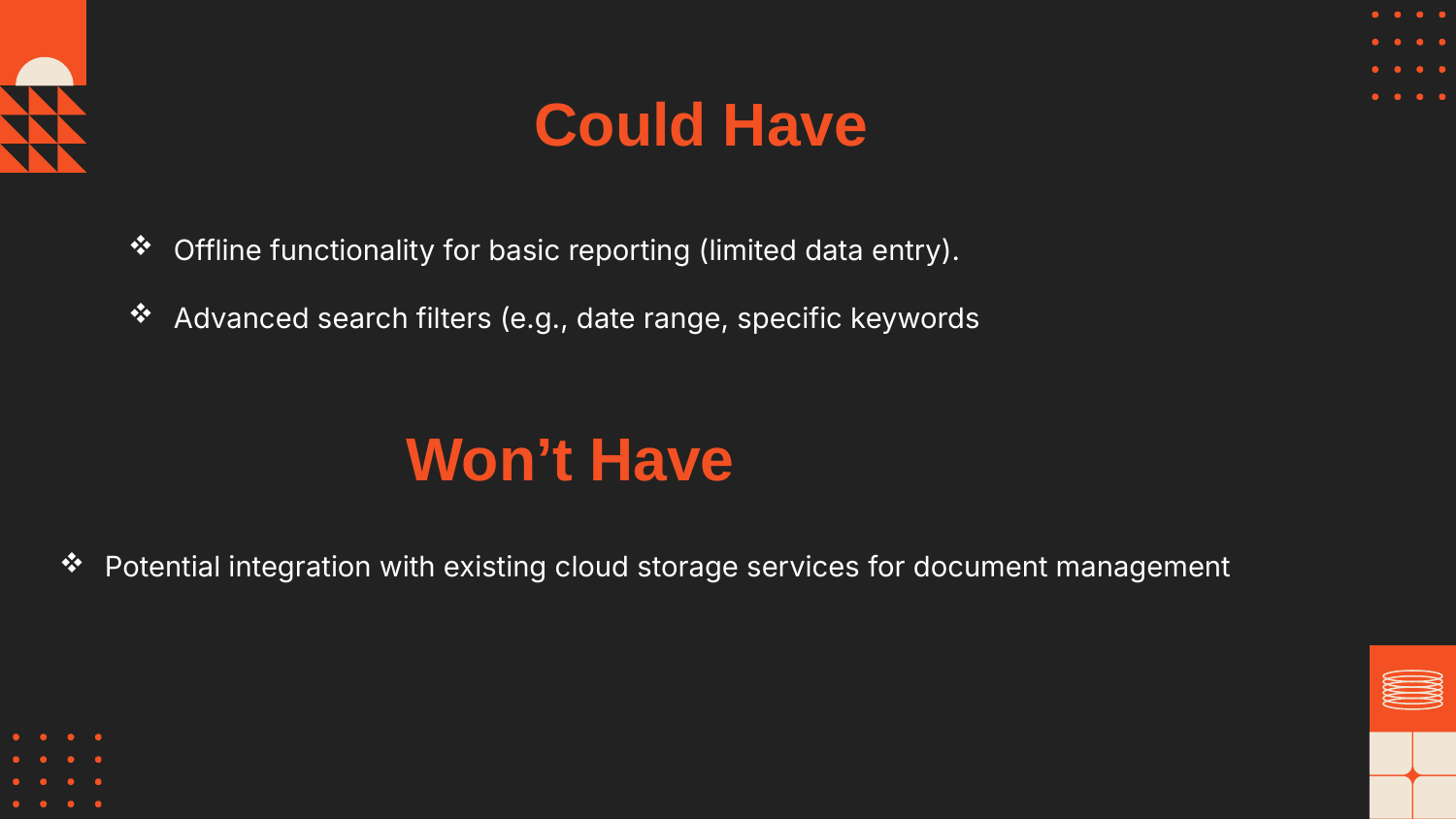

# Could Have
Offline functionality for basic reporting (limited data entry).
Advanced search filters (e.g., date range, specific keywords
Won’t Have
Potential integration with existing cloud storage services for document management